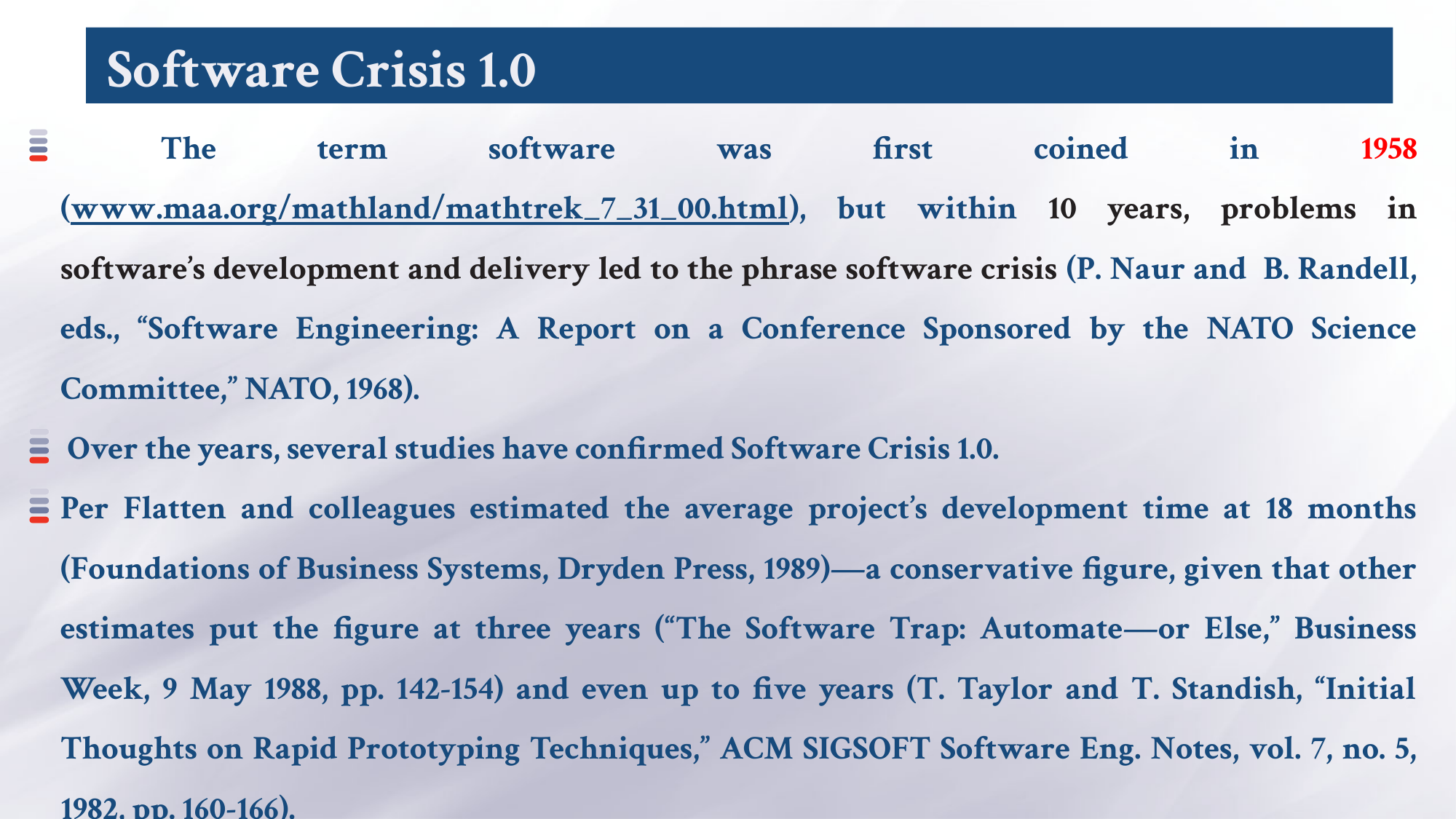

# Software Crisis 1.0
 The term software was first coined in 1958 (www.maa.org/mathland/mathtrek_7_31_00.html), but within 10 years, problems in software’s development and delivery led to the phrase software crisis (P. Naur and  B. Randell, eds., “Software Engineering: A Report on a Conference Sponsored by the NATO Science Committee,” NATO, 1968).
 Over the years, several studies have confirmed Software Crisis 1.0.
Per Flatten and colleagues estimated the average project’s development time at 18 months (Foundations of Business Systems, Dryden Press, 1989)—a conservative figure, given that other estimates put the figure at three years (“The Software Trap: Automate—or Else,” Business Week, 9 May 1988, pp. 142-154) and even up to five years (T. Taylor and T. Standish, “Initial Thoughts on Rapid Prototyping Techniques,” ACM SIGSOFT Software Eng. Notes, vol. 7, no. 5, 1982, pp. 160-166).